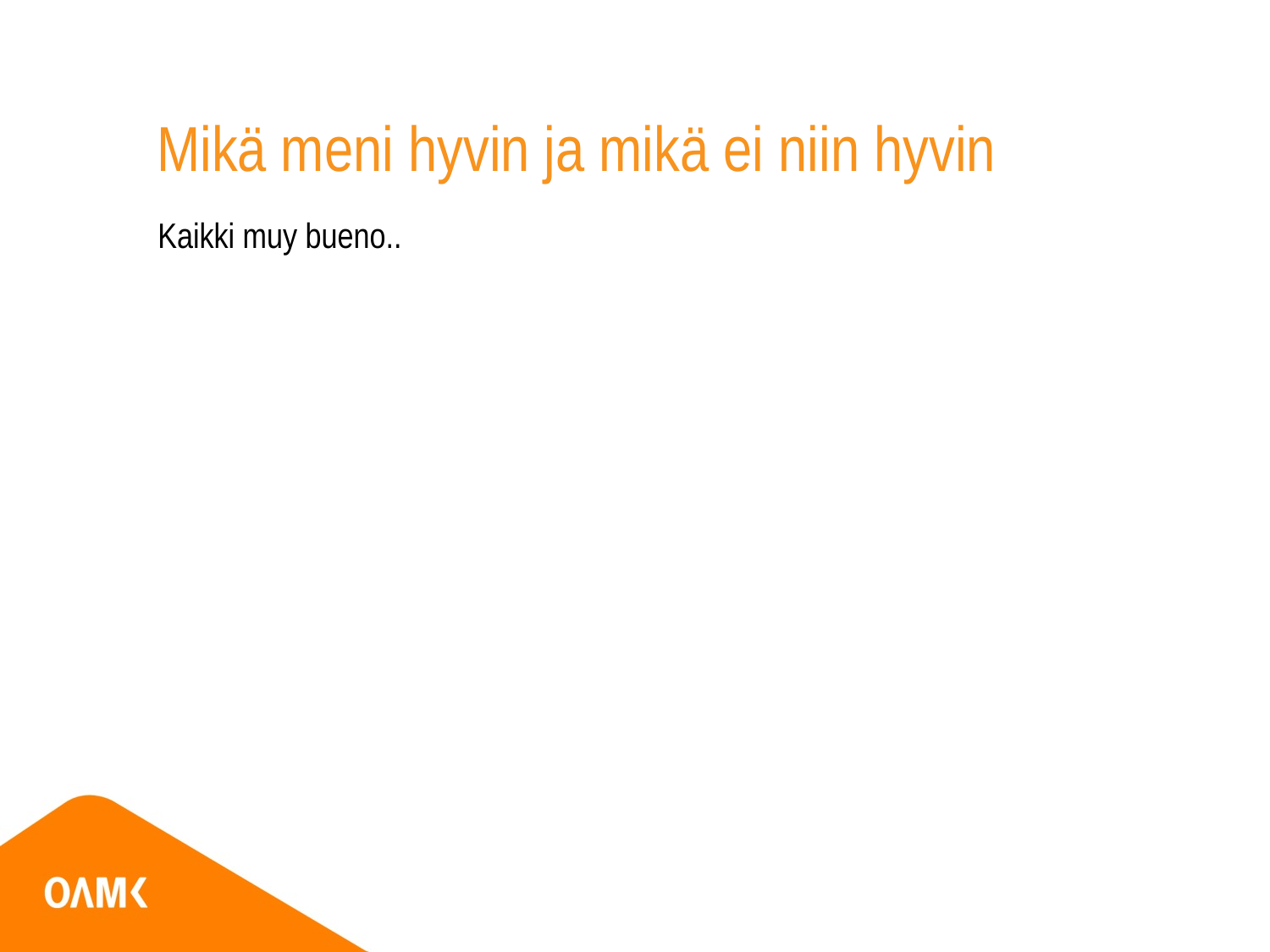

# Mikä meni hyvin ja mikä ei niin hyvin
Kaikki muy bueno..